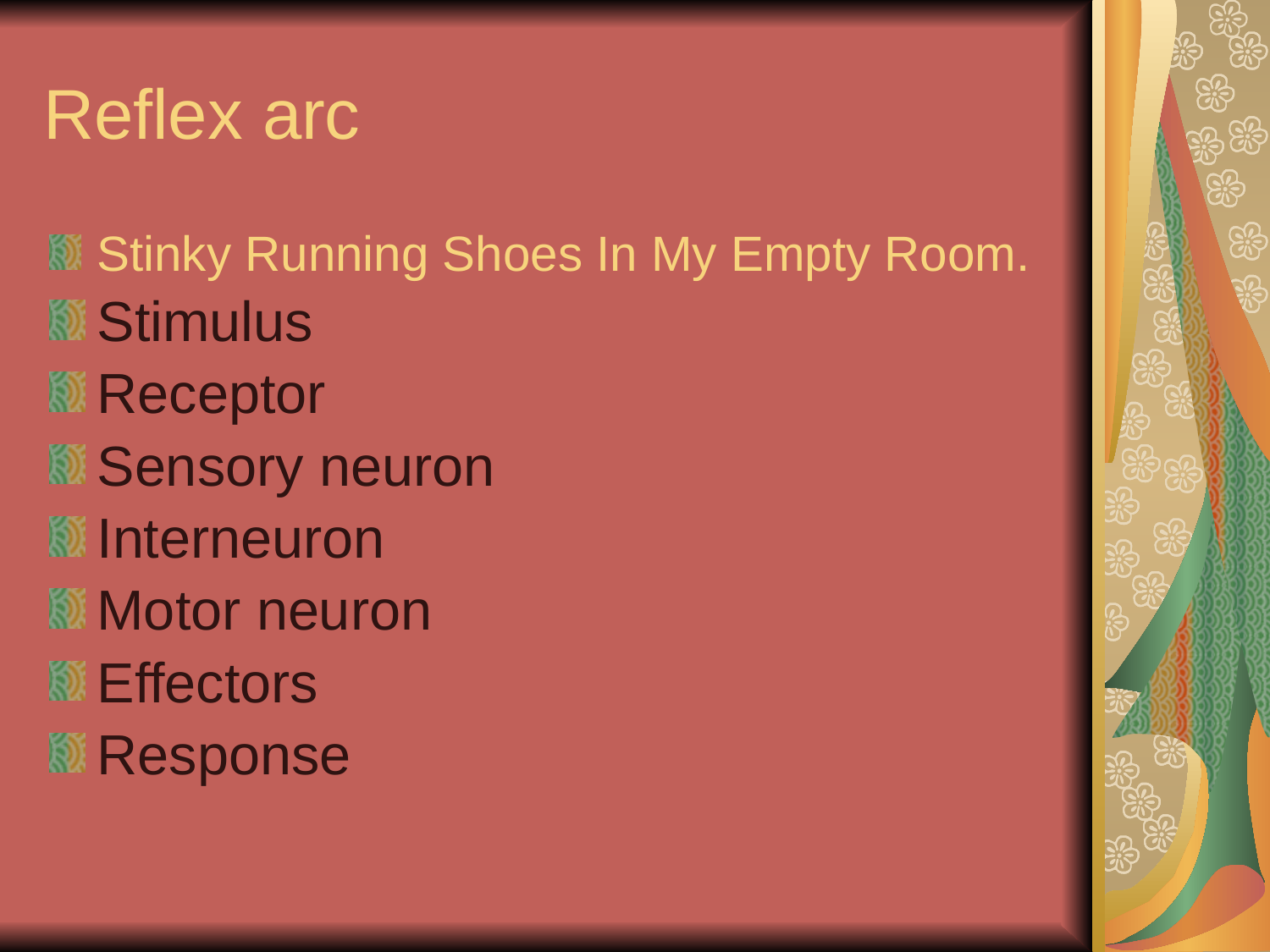

# Reflex arc
Stinky Running Shoes In My Empty Room.
Stimulus
Receptor
Sensory neuron
Interneuron
Motor neuron
Effectors
Response